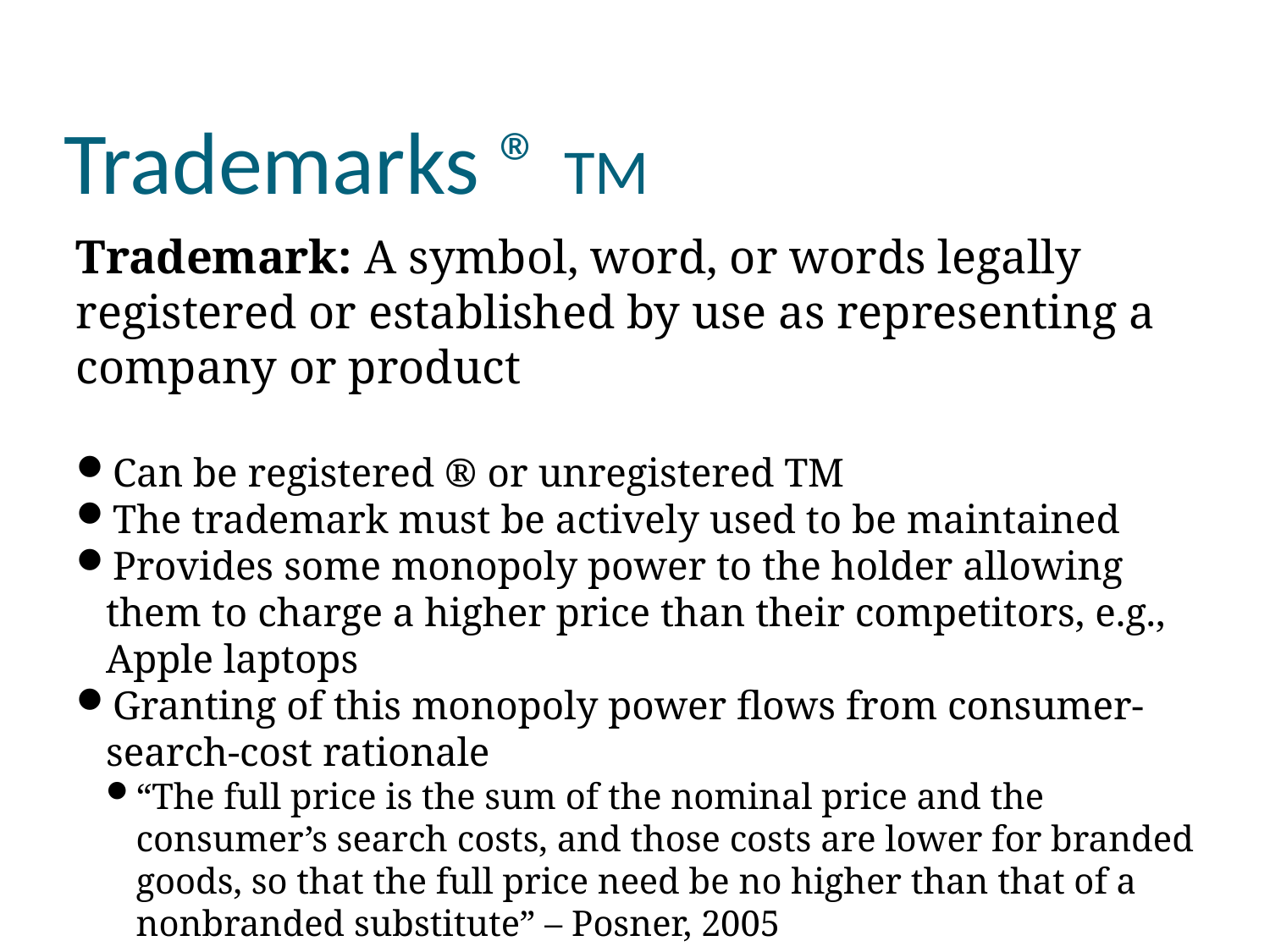

Trademarks ® TM
Trademark: A symbol, word, or words legally registered or established by use as representing a company or product

Can be registered ® or unregistered TM
The trademark must be actively used to be maintained
Provides some monopoly power to the holder allowing them to charge a higher price than their competitors, e.g., Apple laptops
Granting of this monopoly power flows from consumer-search-cost rationale
“The full price is the sum of the nominal price and the consumer’s search costs, and those costs are lower for branded goods, so that the full price need be no higher than that of a nonbranded substitute” – Posner, 2005